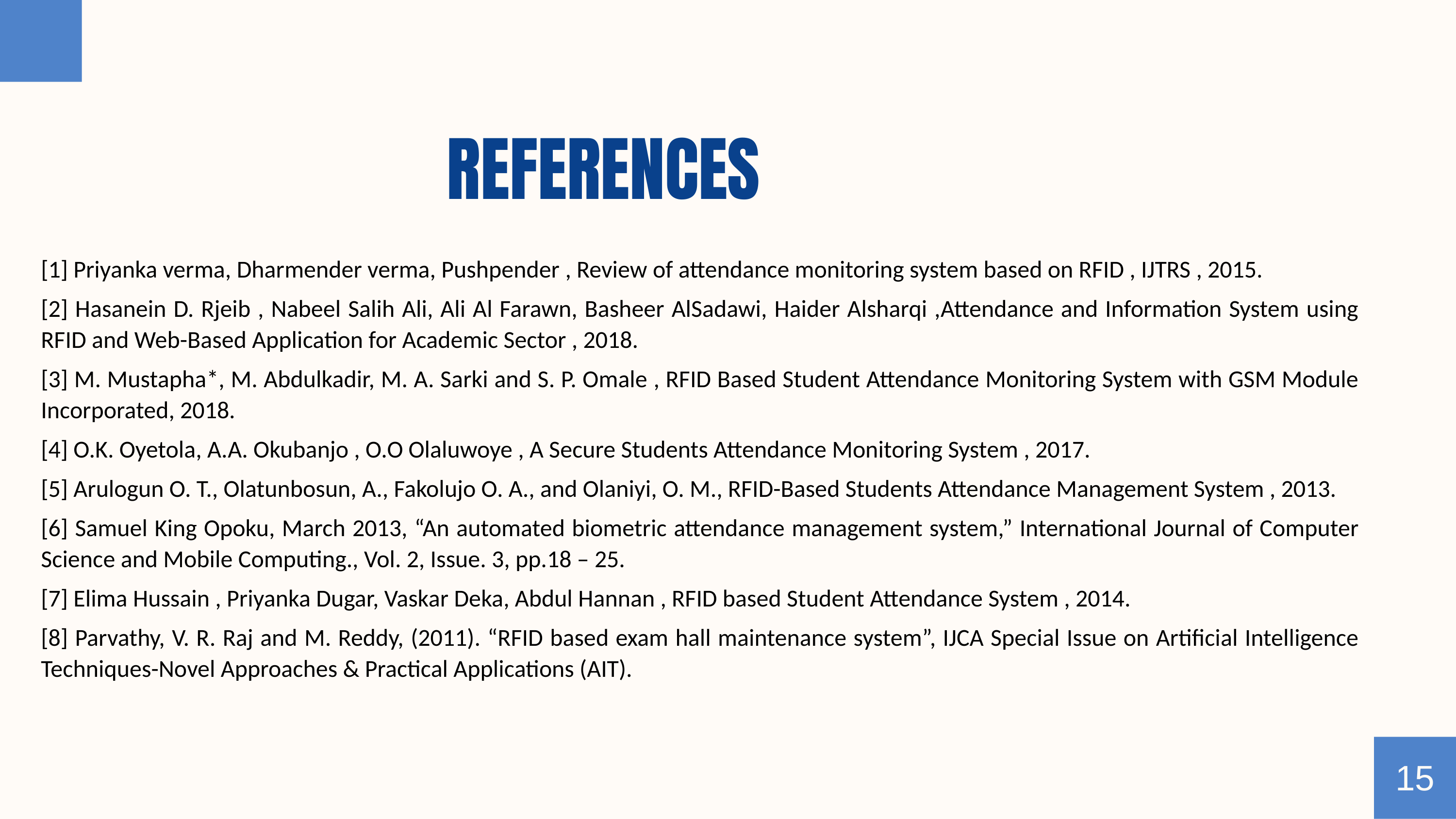

REFERENCES
[1] Priyanka verma, Dharmender verma, Pushpender , Review of attendance monitoring system based on RFID , IJTRS , 2015.
[2] Hasanein D. Rjeib , Nabeel Salih Ali, Ali Al Farawn, Basheer AlSadawi, Haider Alsharqi ,Attendance and Information System using RFID and Web-Based Application for Academic Sector , 2018.
[3] M. Mustapha*, M. Abdulkadir, M. A. Sarki and S. P. Omale , RFID Based Student Attendance Monitoring System with GSM Module Incorporated, 2018.
[4] O.K. Oyetola, A.A. Okubanjo , O.O Olaluwoye , A Secure Students Attendance Monitoring System , 2017.
[5] Arulogun O. T., Olatunbosun, A., Fakolujo O. A., and Olaniyi, O. M., RFID-Based Students Attendance Management System , 2013.
[6] Samuel King Opoku, March 2013, “An automated biometric attendance management system,” International Journal of Computer Science and Mobile Computing., Vol. 2, Issue. 3, pp.18 – 25.
[7] Elima Hussain , Priyanka Dugar, Vaskar Deka, Abdul Hannan , RFID based Student Attendance System , 2014.
[8] Parvathy, V. R. Raj and M. Reddy, (2011). “RFID based exam hall maintenance system”, IJCA Special Issue on Artificial Intelligence Techniques-Novel Approaches & Practical Applications (AIT).

15